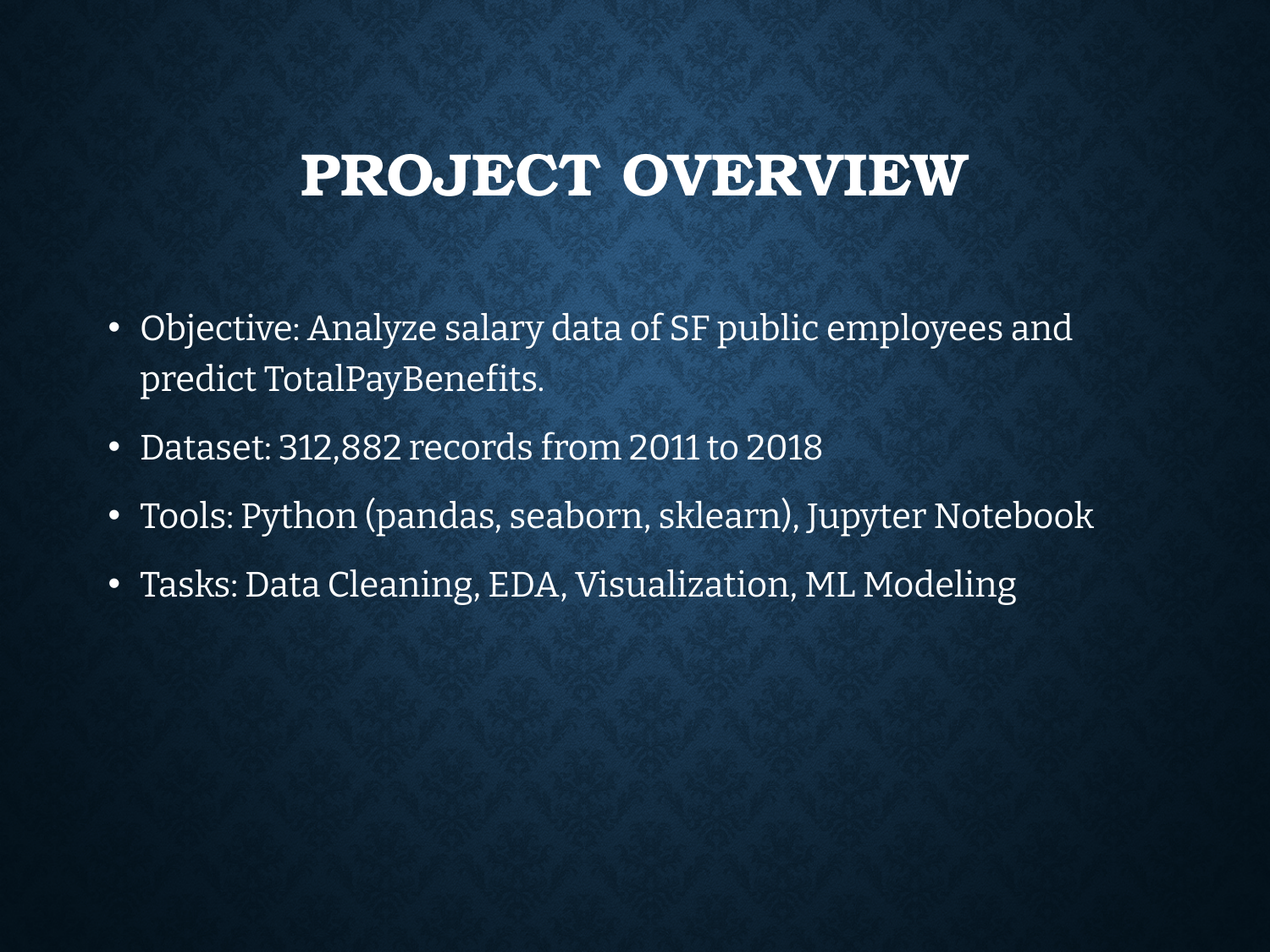

# Project Overview
Objective: Analyze salary data of SF public employees and predict TotalPayBenefits.
Dataset: 312,882 records from 2011 to 2018
Tools: Python (pandas, seaborn, sklearn), Jupyter Notebook
Tasks: Data Cleaning, EDA, Visualization, ML Modeling